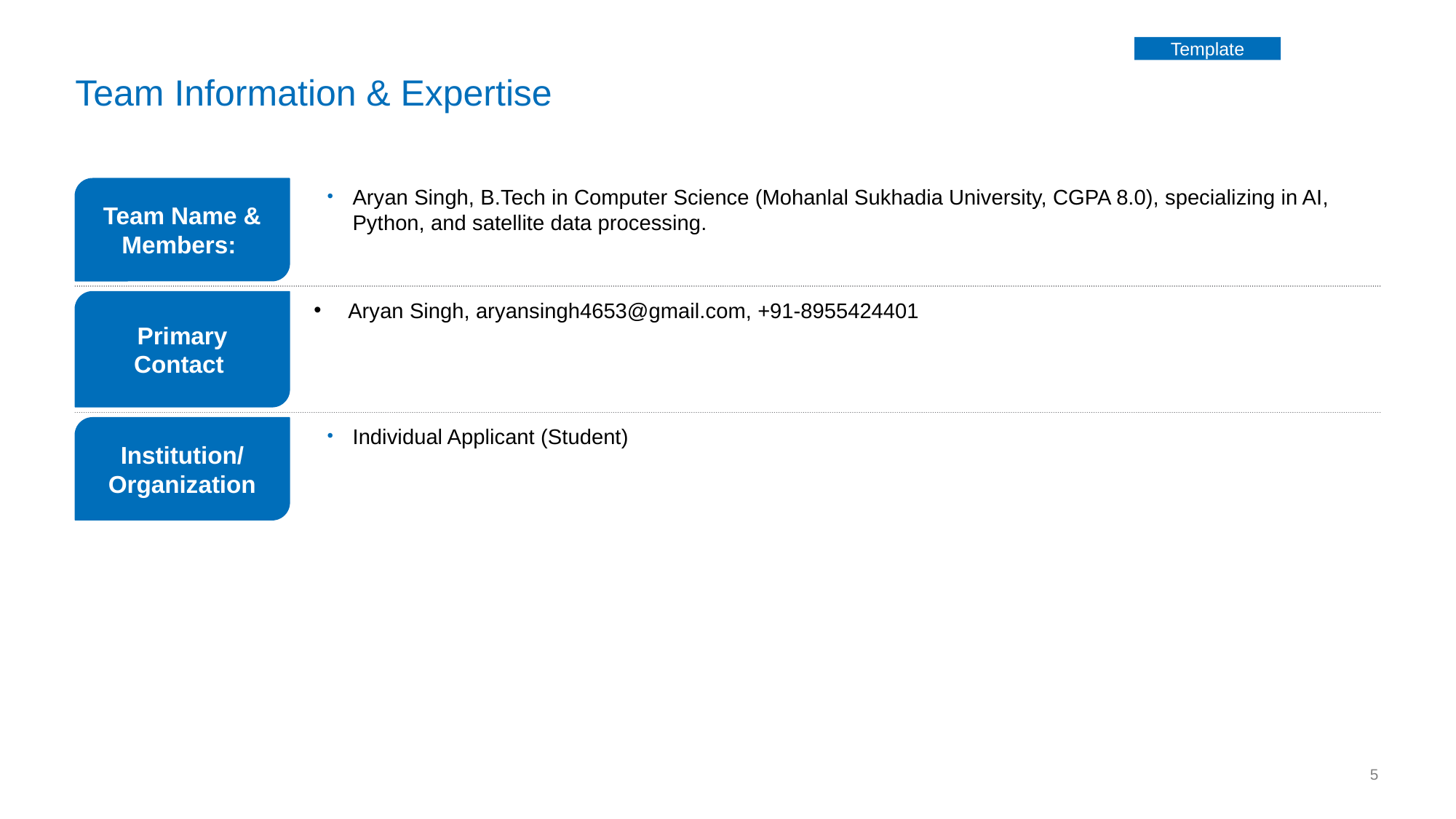

Template
# Team Information & Expertise
Team Name & Members:
Aryan Singh, B.Tech in Computer Science (Mohanlal Sukhadia University, CGPA 8.0), specializing in AI, Python, and satellite data processing.

Primary
Contact
Aryan Singh, aryansingh4653@gmail.com, +91-8955424401
Institution/ Organization
Individual Applicant (Student)